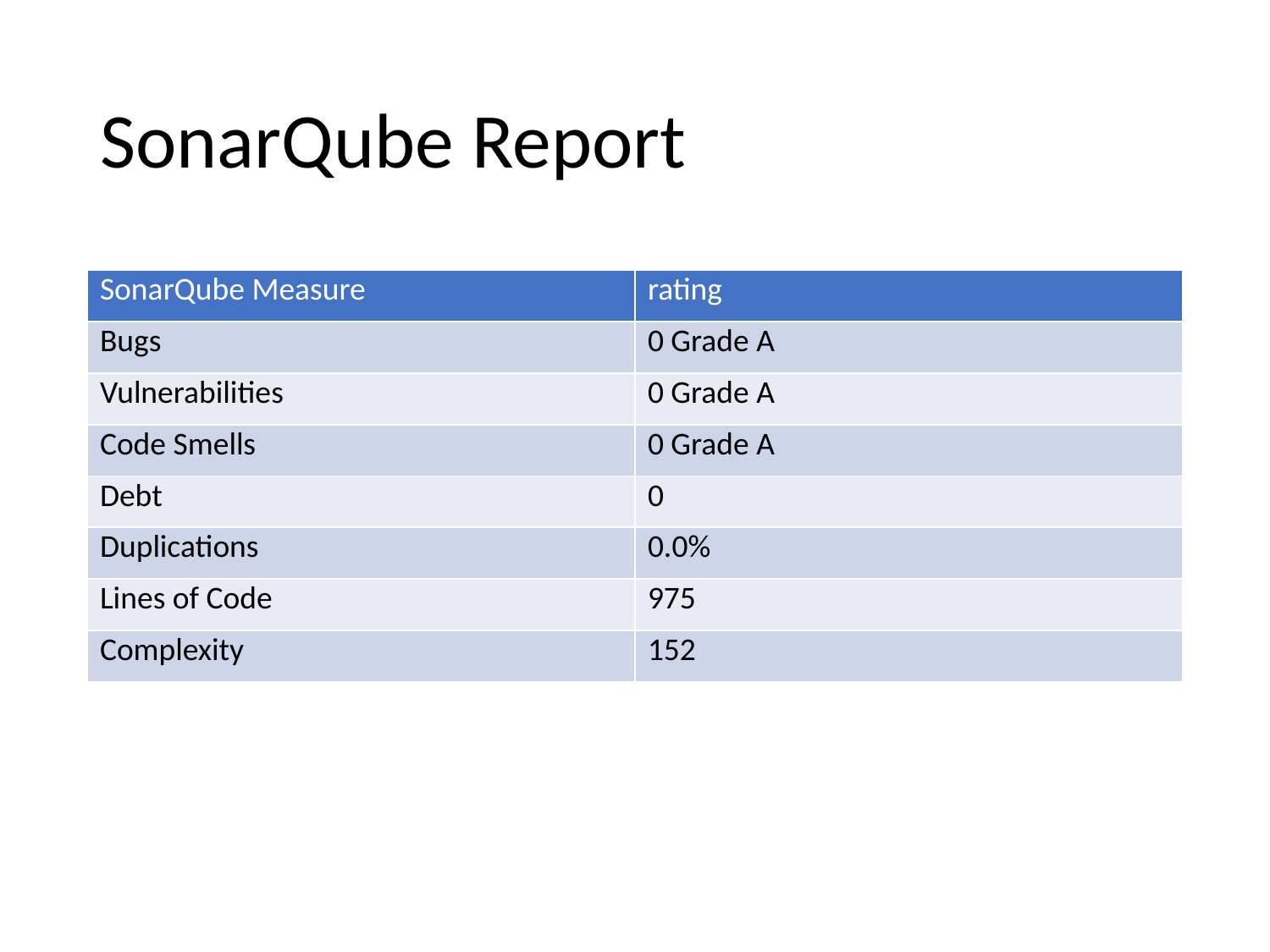

# SonarQube Report
| SonarQube Measure | rating |
| --- | --- |
| Bugs | 0 Grade A |
| Vulnerabilities | 0 Grade A |
| Code Smells | 0 Grade A |
| Debt | 0 |
| Duplications | 0.0% |
| Lines of Code | 975 |
| Complexity | 152 |